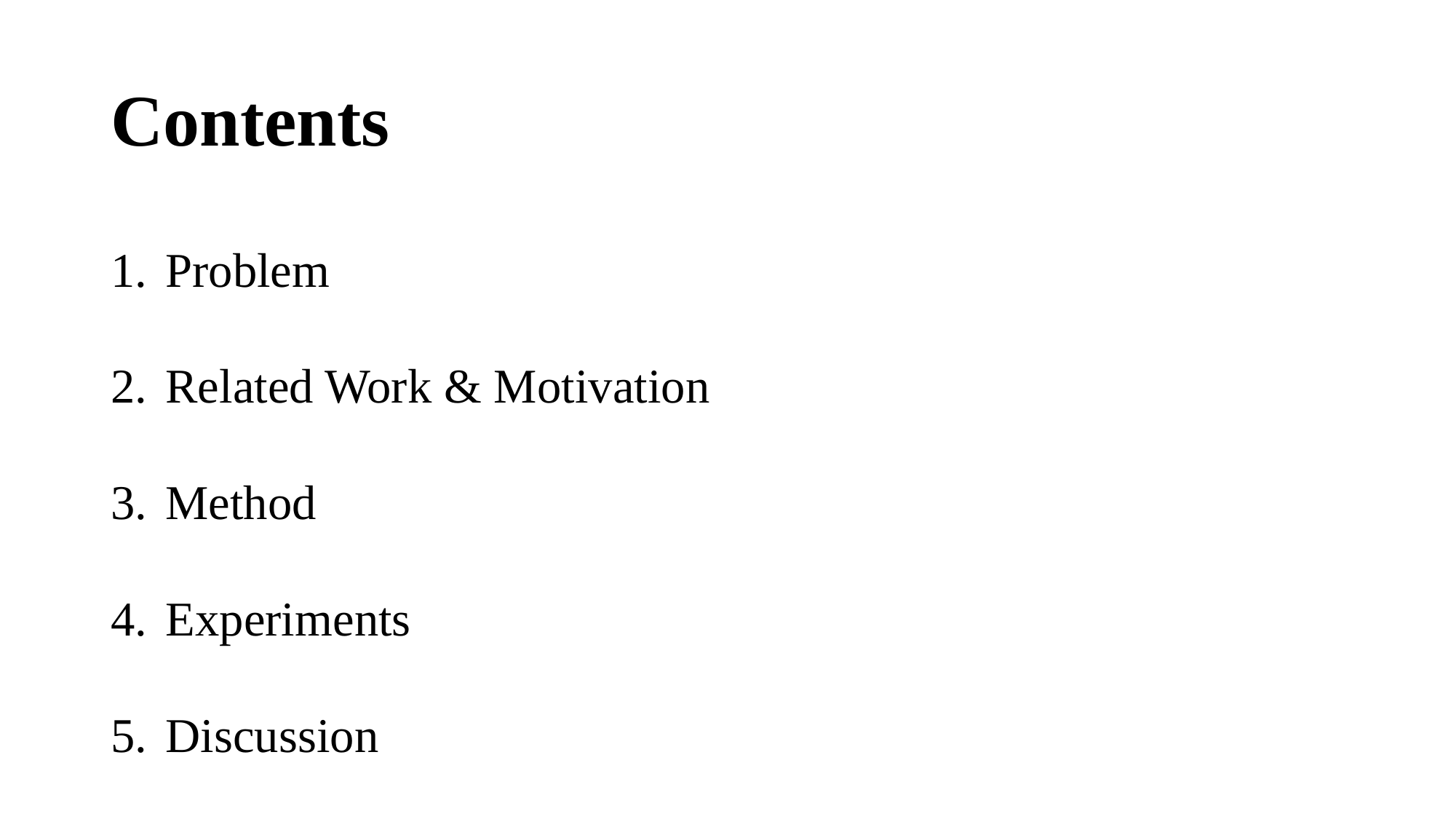

# Contents
Problem
Related Work & Motivation
Method
Experiments
Discussion